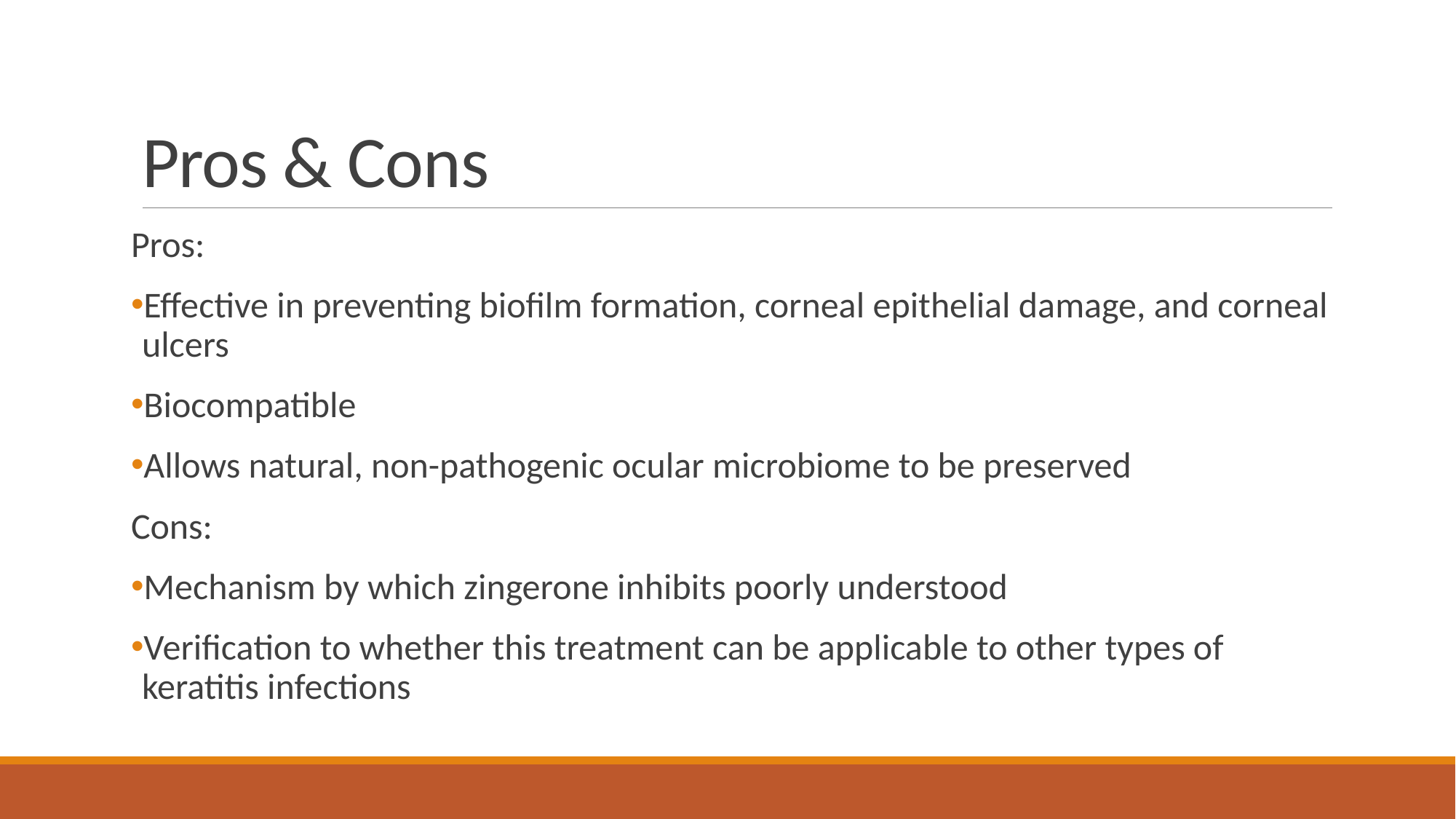

# Pros & Cons
Pros:
Effective in preventing biofilm formation, corneal epithelial damage, and corneal ulcers
Biocompatible
Allows natural, non-pathogenic ocular microbiome to be preserved
Cons:
Mechanism by which zingerone inhibits poorly understood
Verification to whether this treatment can be applicable to other types of keratitis infections